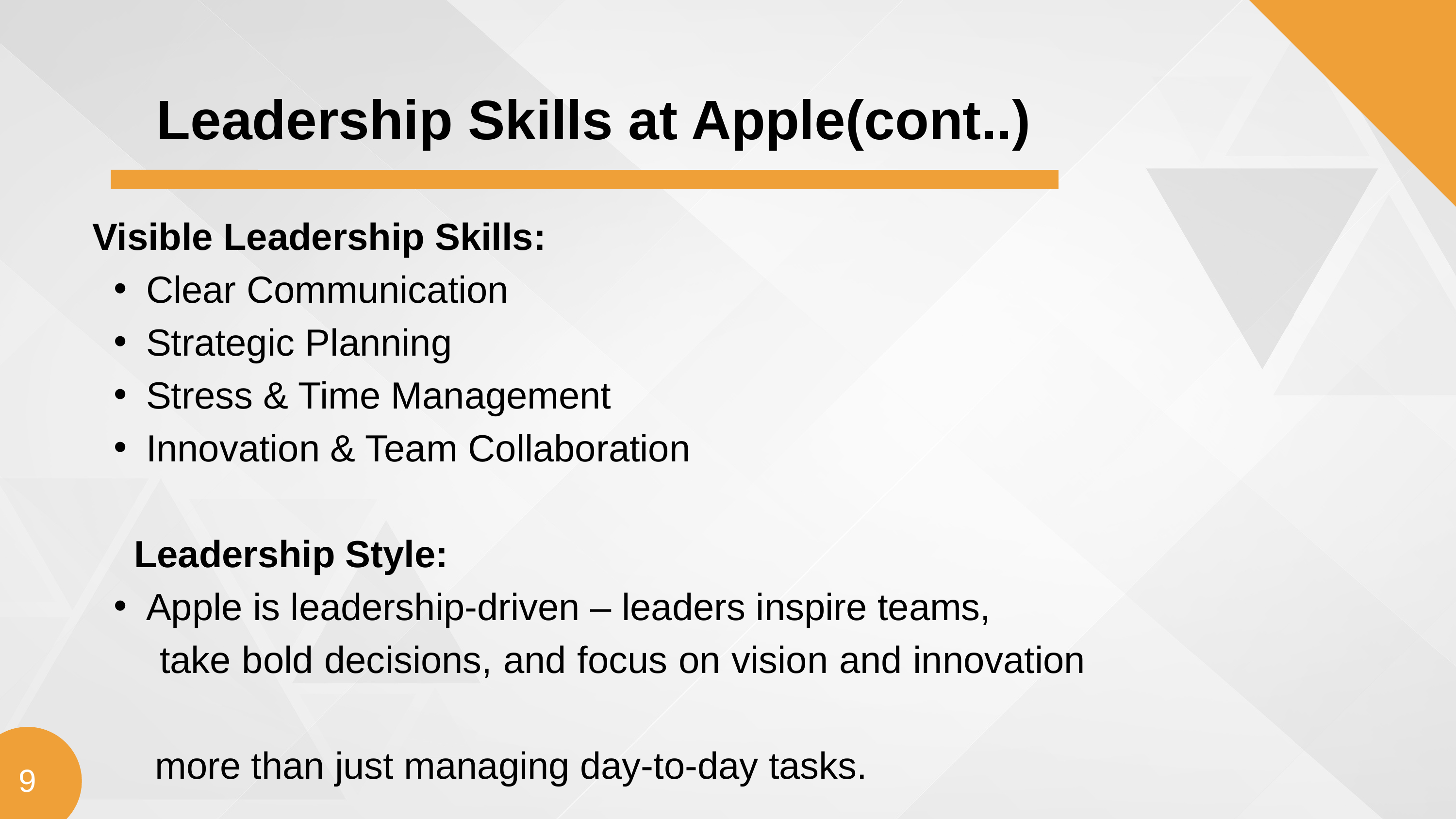

Leadership Skills at Apple(cont..)

 Visible Leadership Skills:
Clear Communication
Strategic Planning
Stress & Time Management
Innovation & Team Collaboration

     Leadership Style:
Apple is leadership-driven – leaders inspire teams,
       take bold decisions, and focus on vision and innovation
       more than just managing day-to-day tasks.

9